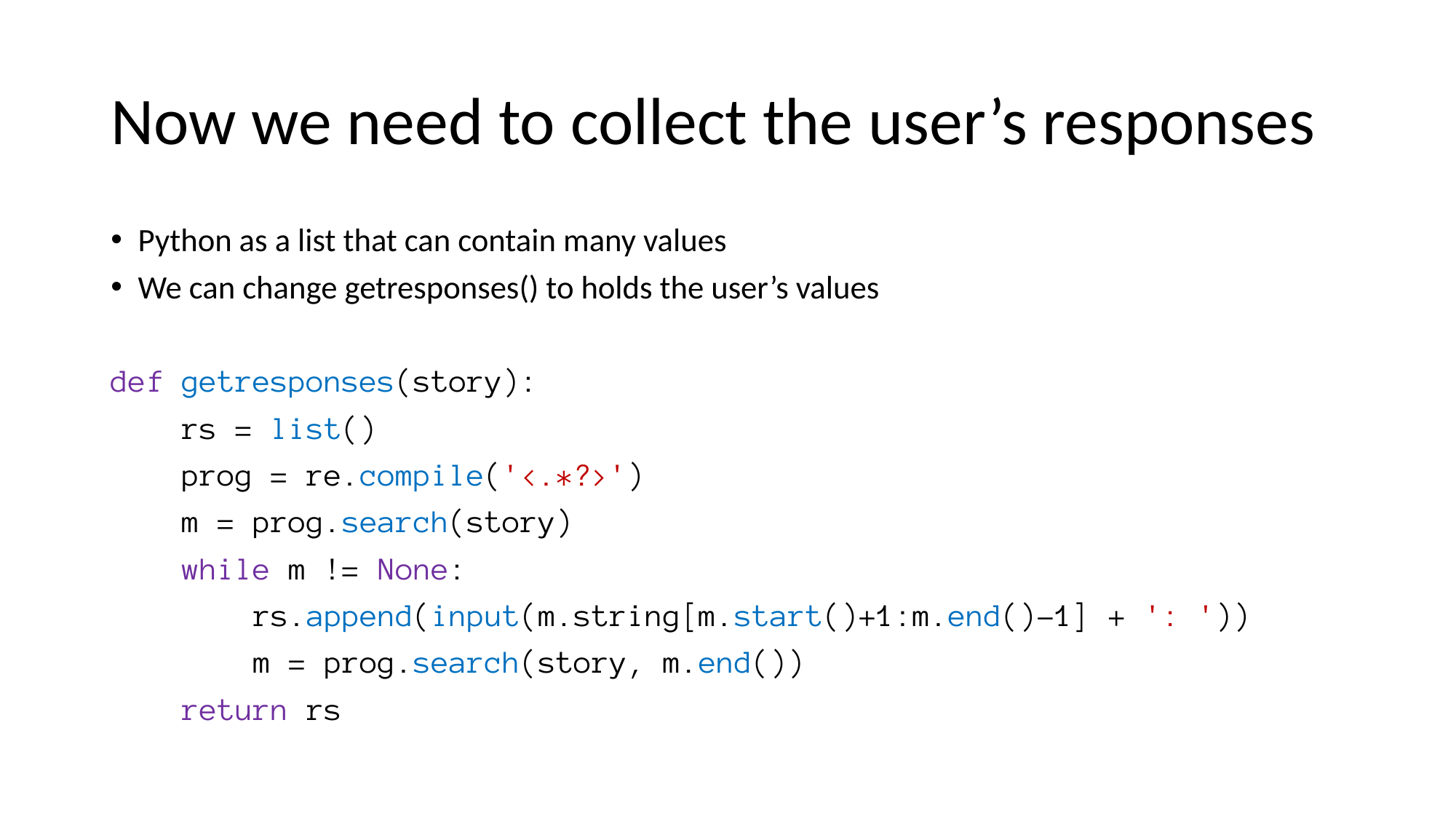

# Now we need to collect the user’s responses
Python as a list that can contain many values
We can change getresponses() to holds the user’s values

def getresponses(story):
    rs = list()
    prog = re.compile('<.*?>')
    m = prog.search(story)
    while m != None:
        rs.append(input(m.string[m.start()+1:m.end()-1] + ': '))
        m = prog.search(story, m.end())
    return rs